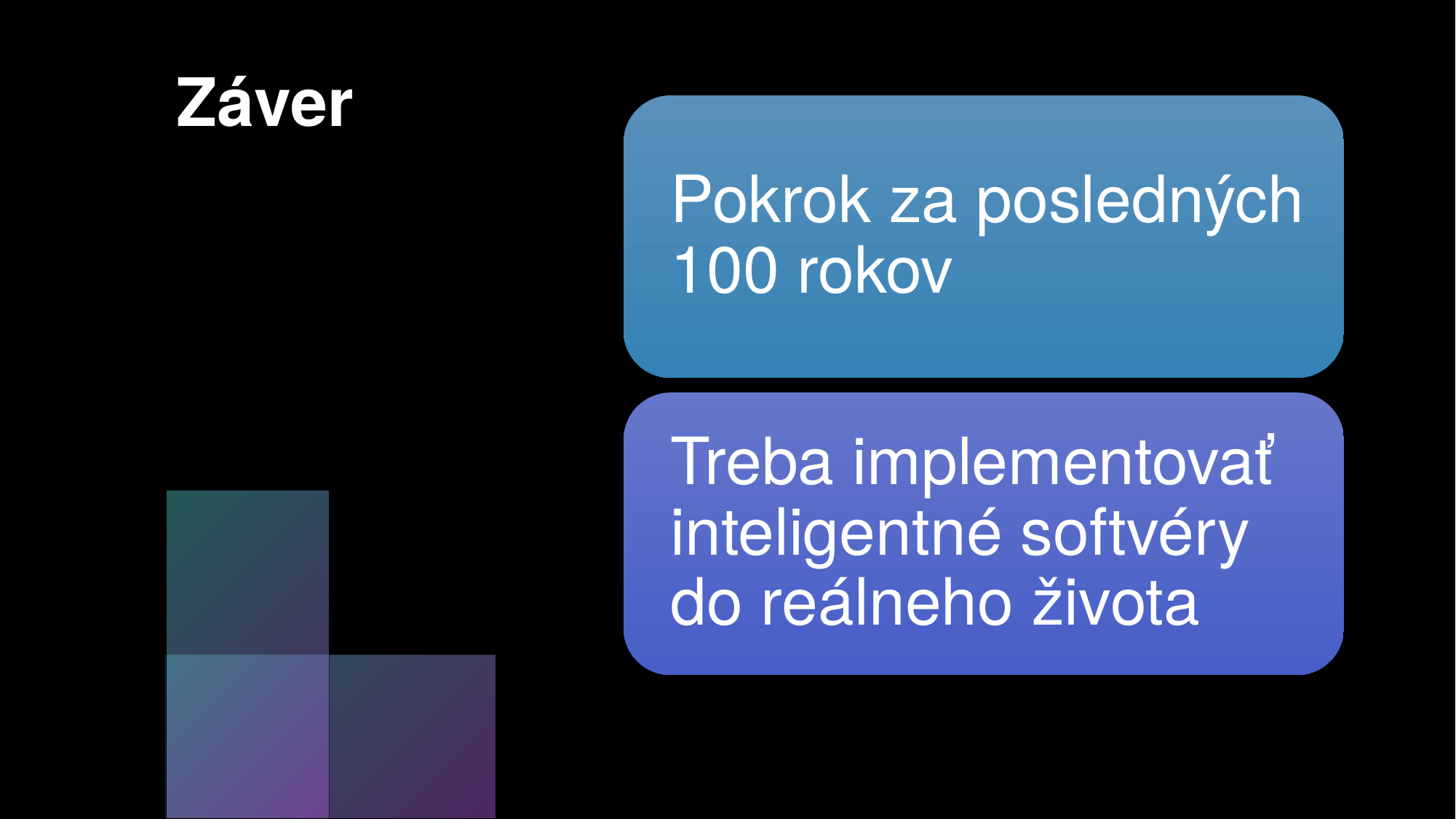

Pokrok za posledných 100 rokov
Treba implementovať inteligentné softvéry do reálneho života
# Záver